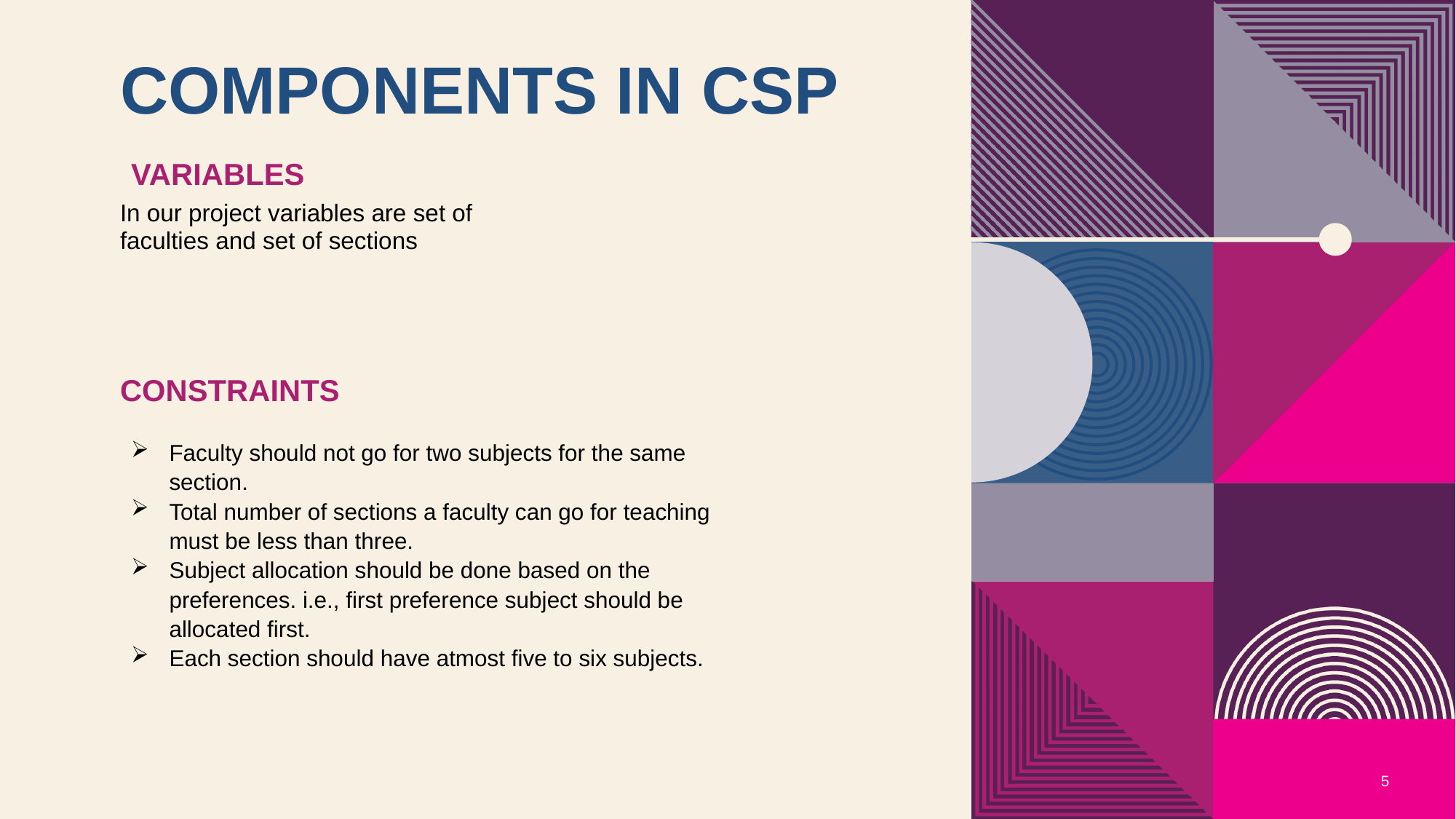

# Components in csp
variables
In our project variables are set of faculties and set of sections
constraints
Faculty should not go for two subjects for the same section.
Total number of sections a faculty can go for teaching must be less than three.
Subject allocation should be done based on the preferences. i.e., first preference subject should be allocated first.
Each section should have atmost five to six subjects.
5